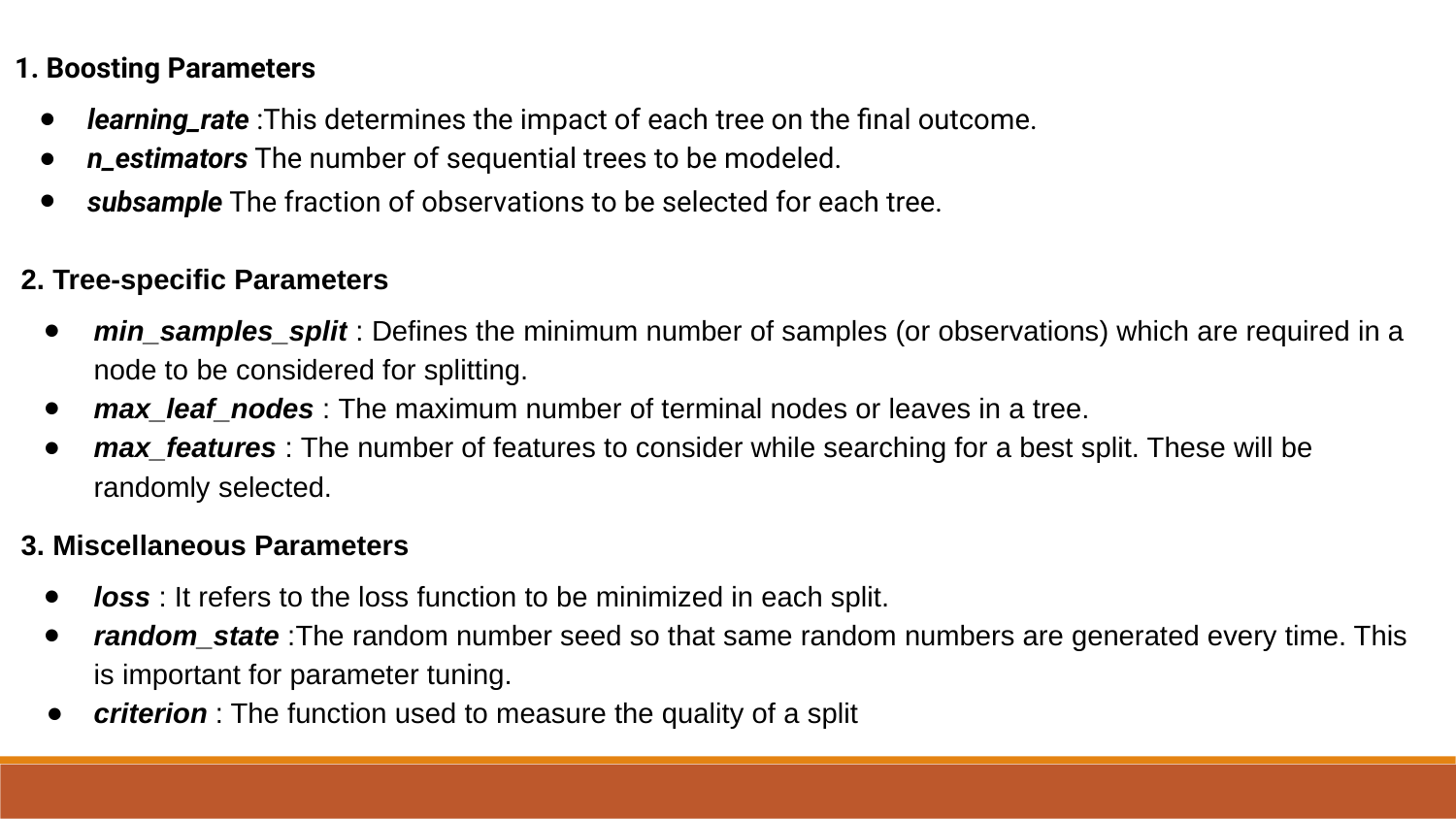

1. Boosting Parameters
learning_rate :This determines the impact of each tree on the final outcome.
n_estimators The number of sequential trees to be modeled.
subsample The fraction of observations to be selected for each tree.

2. Tree-specific Parameters
min_samples_split : Defines the minimum number of samples (or observations) which are required in a node to be considered for splitting.
max_leaf_nodes : The maximum number of terminal nodes or leaves in a tree.
max_features : The number of features to consider while searching for a best split. These will be randomly selected.
3. Miscellaneous Parameters
loss : It refers to the loss function to be minimized in each split.
random_state :The random number seed so that same random numbers are generated every time. This is important for parameter tuning.
criterion : The function used to measure the quality of a split